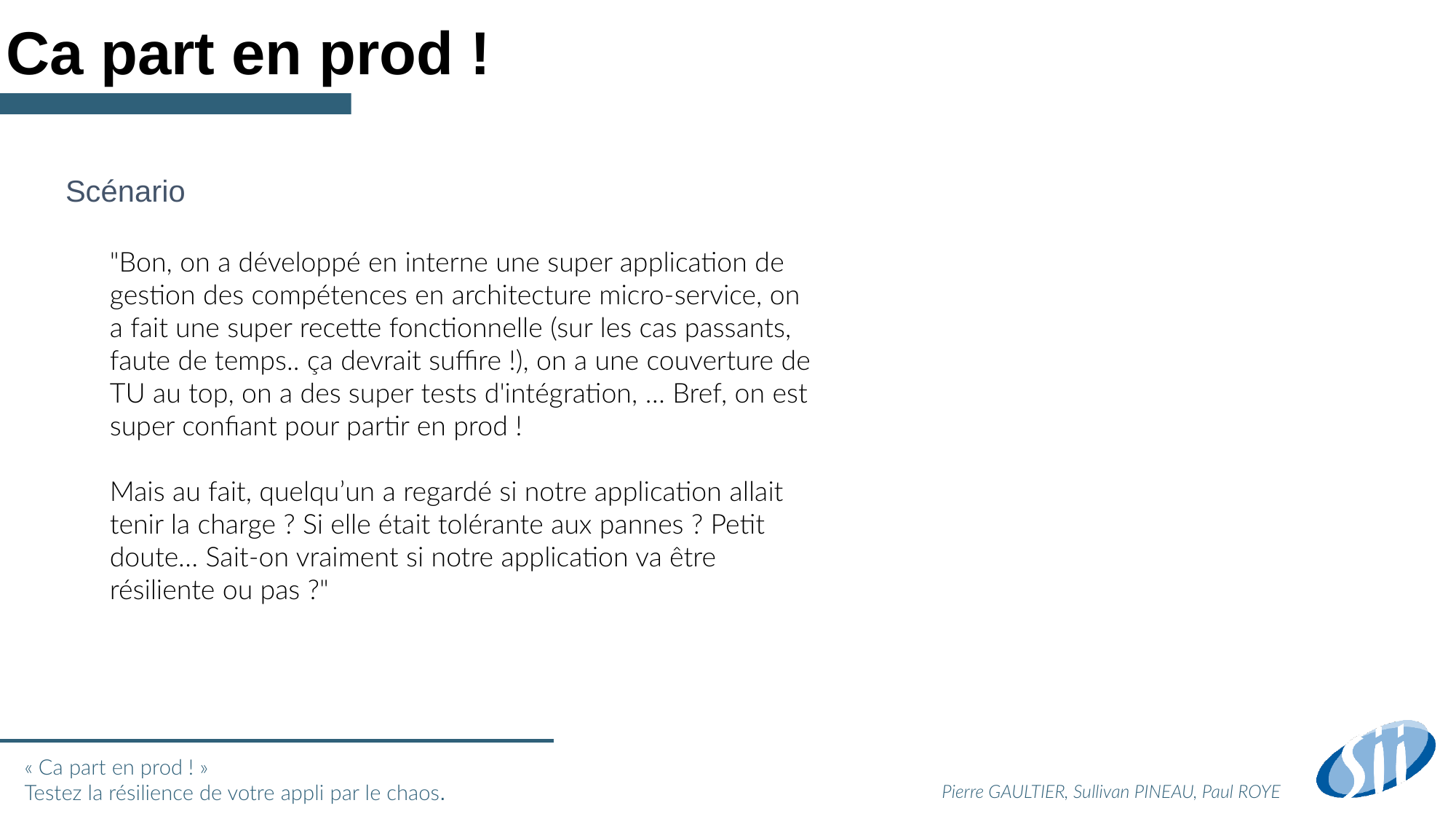

Ca part en prod !

Scénario

"Bon, on a développé en interne une super application de gestion des compétences en architecture micro-service, on a fait une super recette fonctionnelle (sur les cas passants, faute de temps.. ça devrait suffire !), on a une couverture de TU au top, on a des super tests d'intégration, … Bref, on est super confiant pour partir en prod !

Mais au fait, quelqu’un a regardé si notre application allait tenir la charge ? Si elle était tolérante aux pannes ? Petit doute… Sait-on vraiment si notre application va être résiliente ou pas ?"